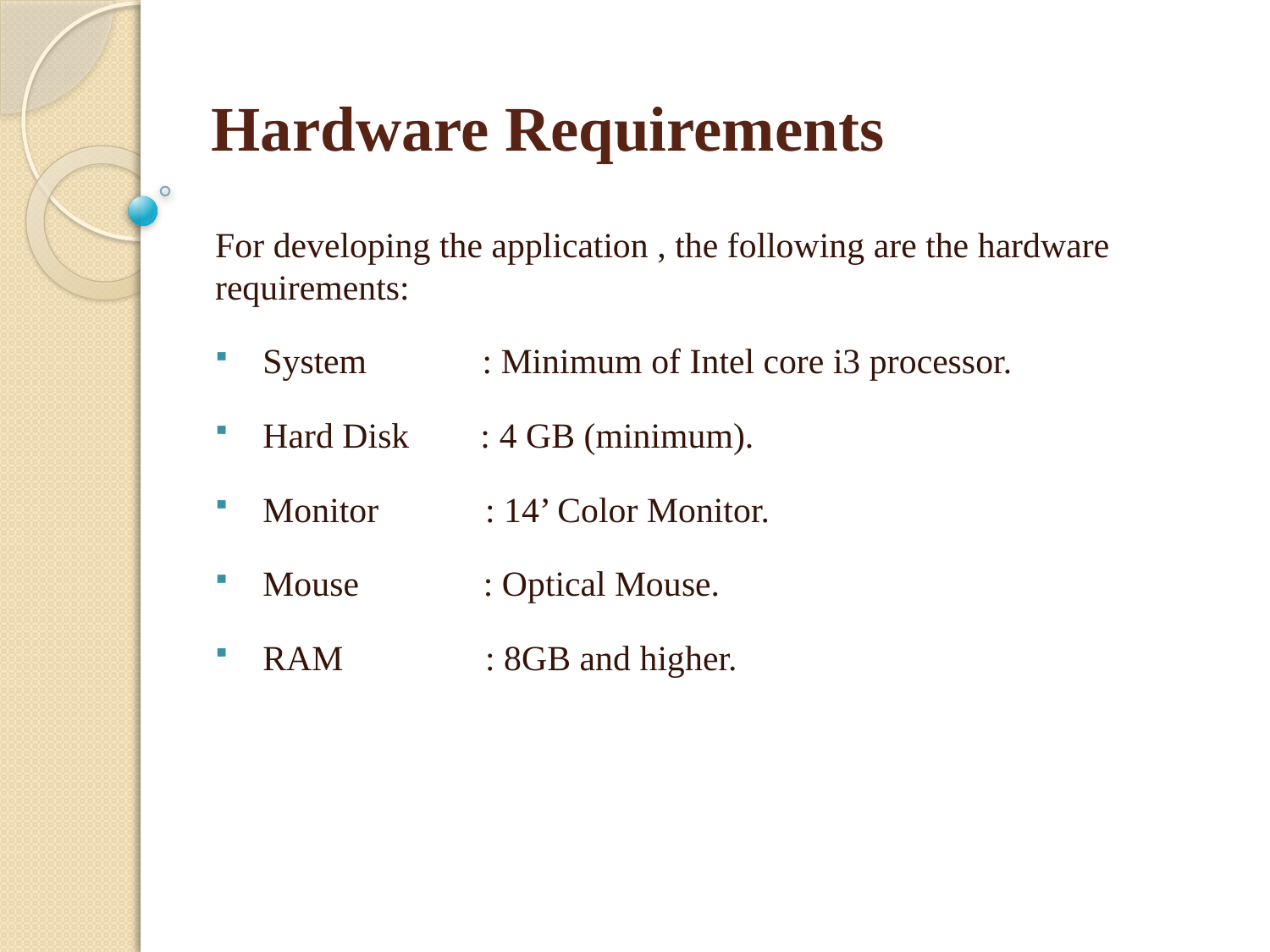

# Hardware Requirements
For developing the application , the following are the hardware requirements:
System             : Minimum of Intel core i3 processor.
Hard Disk        : 4 GB (minimum).
Monitor            : 14’ Color Monitor.
Mouse              : Optical Mouse.
RAM                : 8GB and higher.